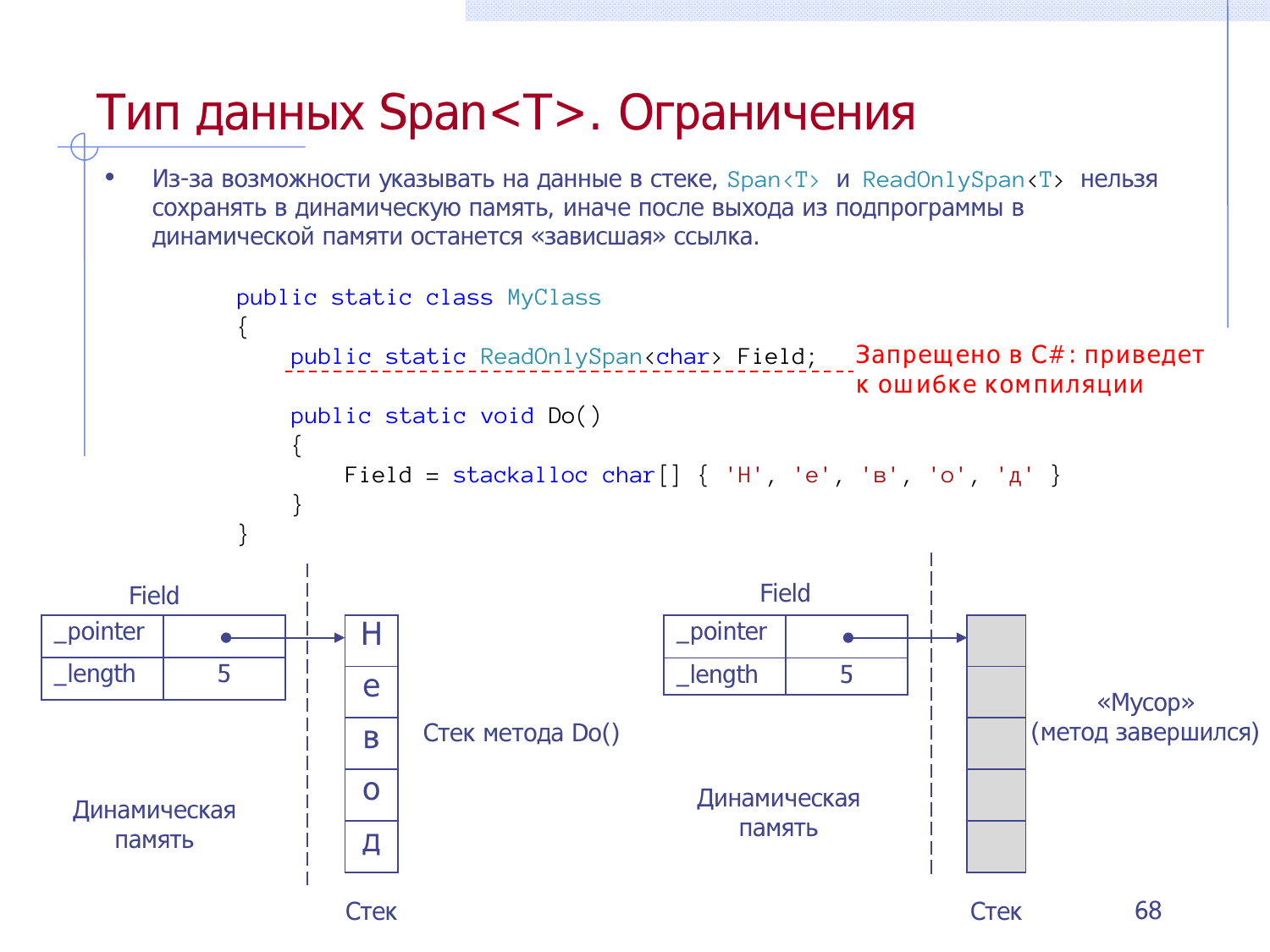

# Тип данных Span<T>. Ограничения
Из-за возможности указывать на данные в стеке, Span<T> и ReadOnlySpan<T> нельзя сохранять в динамическую память, иначе после выхода из подпрограммы в динамической памяти останется «зависшая» ссылка.
public static class MyClass
{
    public static ReadOnlySpan<char> Field;

    public static void Do()
    {
        Field = stackalloc char[] { 'Н', 'е', 'в', 'о', 'д' }
    }
}
Запрещено в C#: приведет к ошибке компиляции
Field
Field
| Н |
| --- |
| е |
| в |
| о |
| д |
|  |
| --- |
|  |
|  |
|  |
|  |
| \_pointer |  |
| --- | --- |
| \_length | 5 |
| \_pointer |  |
| --- | --- |
| \_length | 5 |
«Мусор»
(метод завершился)
Стек метода Do()
Динамическая
память
Динамическая
память
68
Стек
Стек